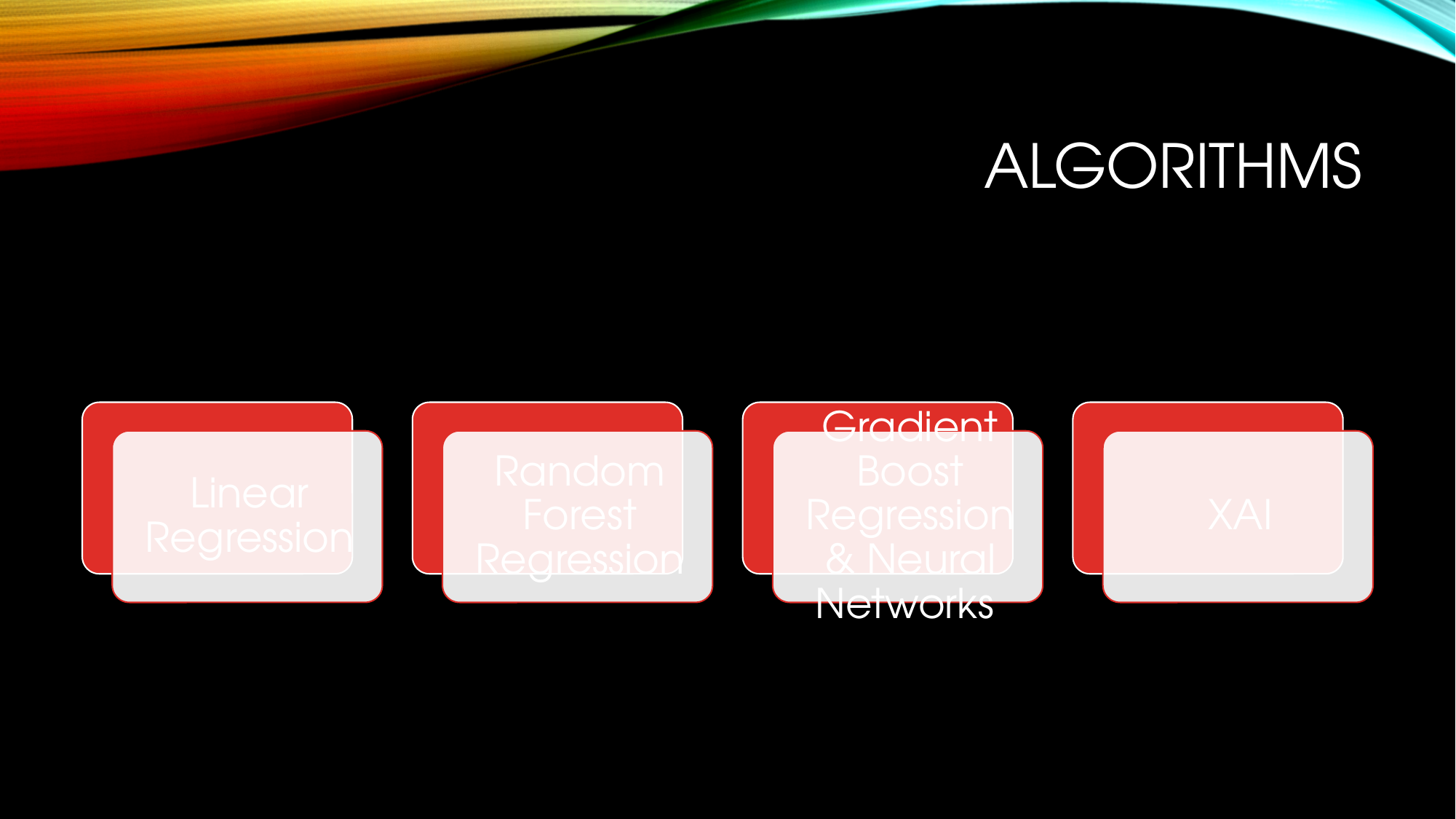

# Algorithms
Linear Regression
Random Forest Regression
Gradient Boost Regression & Neural Networks
XAI